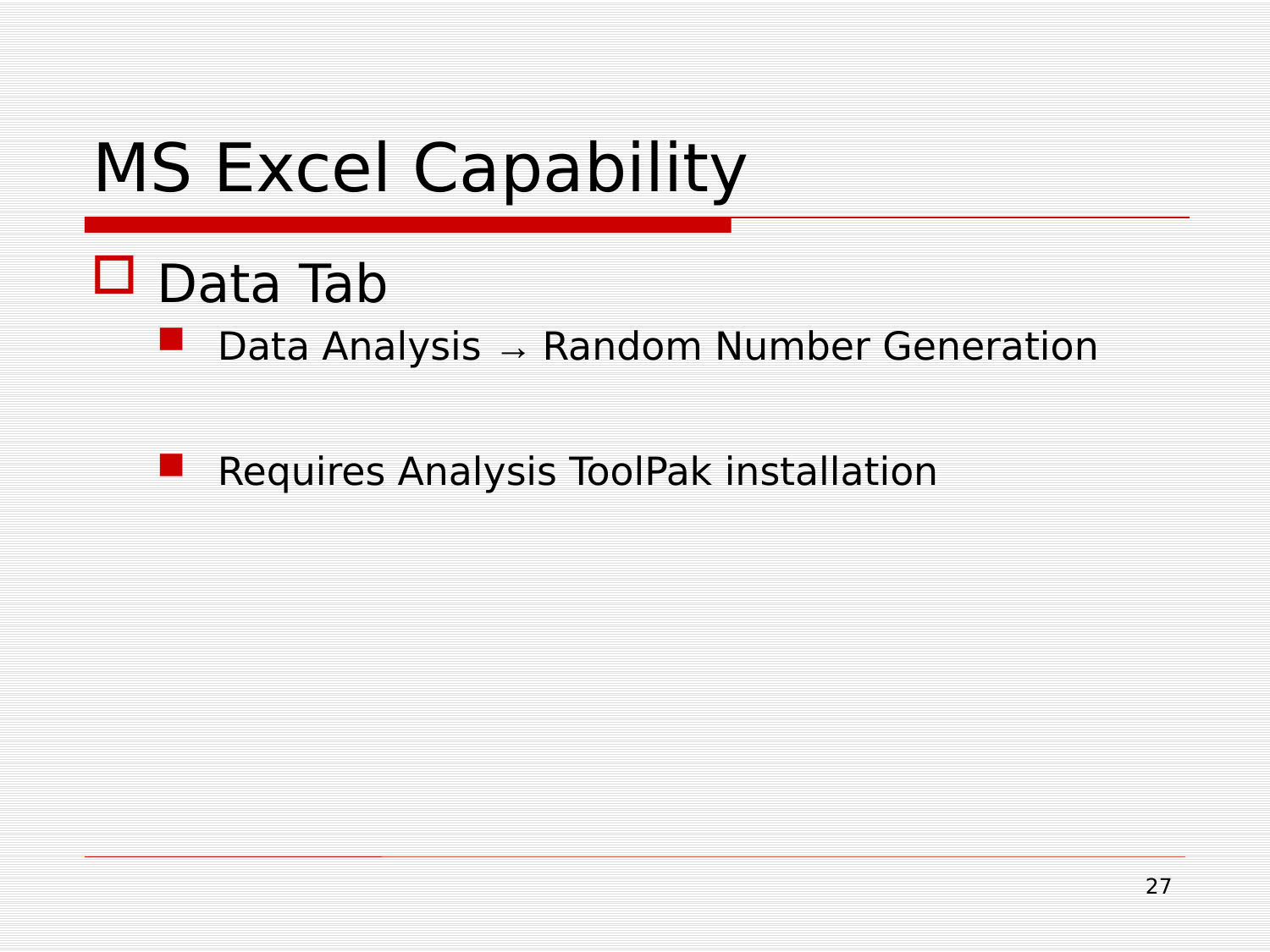

# MS Excel Capability
Data Tab
Data Analysis → Random Number Generation

Requires Analysis ToolPak installation
27